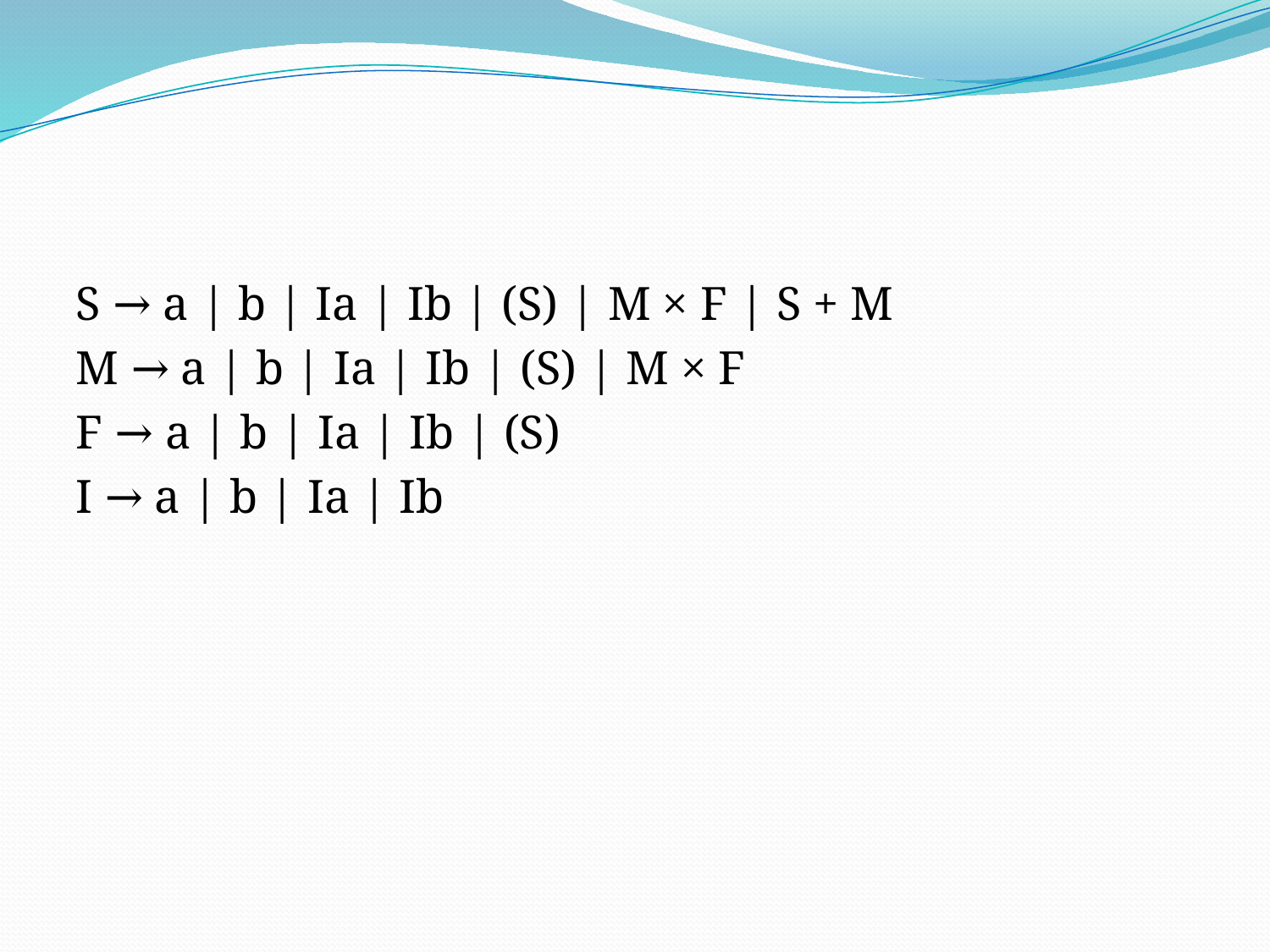

#
S → a | b | Ia | Ib | (S) | M × F | S + M
M → a | b | Ia | Ib | (S) | M × F
F → a | b | Ia | Ib | (S)
I → a | b | Ia | Ib